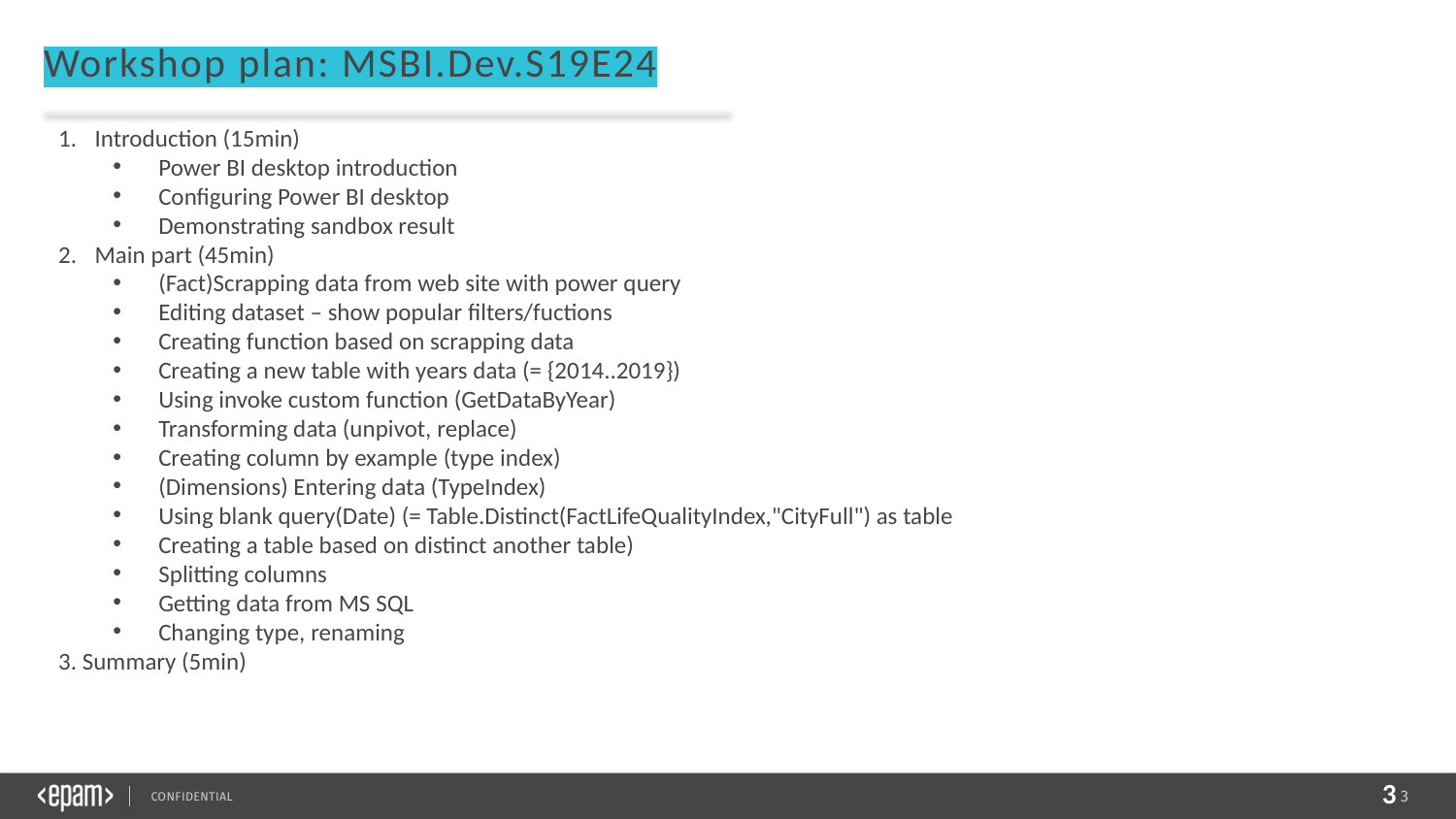

Workshop plan: MSBI.Dev.S19E24
Introduction (15min)
Power BI desktop introduction
Configuring Power BI desktop
Demonstrating sandbox result
Main part (45min)
(Fact)Scrapping data from web site with power query
Editing dataset – show popular filters/fuctions
Creating function based on scrapping data
Creating a new table with years data (= {2014..2019})
Using invoke custom function (GetDataByYear)
Transforming data (unpivot, replace)
Creating column by example (type index)
(Dimensions) Entering data (TypeIndex)
Using blank query(Date) (= Table.Distinct(FactLifeQualityIndex,"CityFull") as table
Creating a table based on distinct another table)
Splitting columns
Getting data from MS SQL
Changing type, renaming
3. Summary (5min)

3